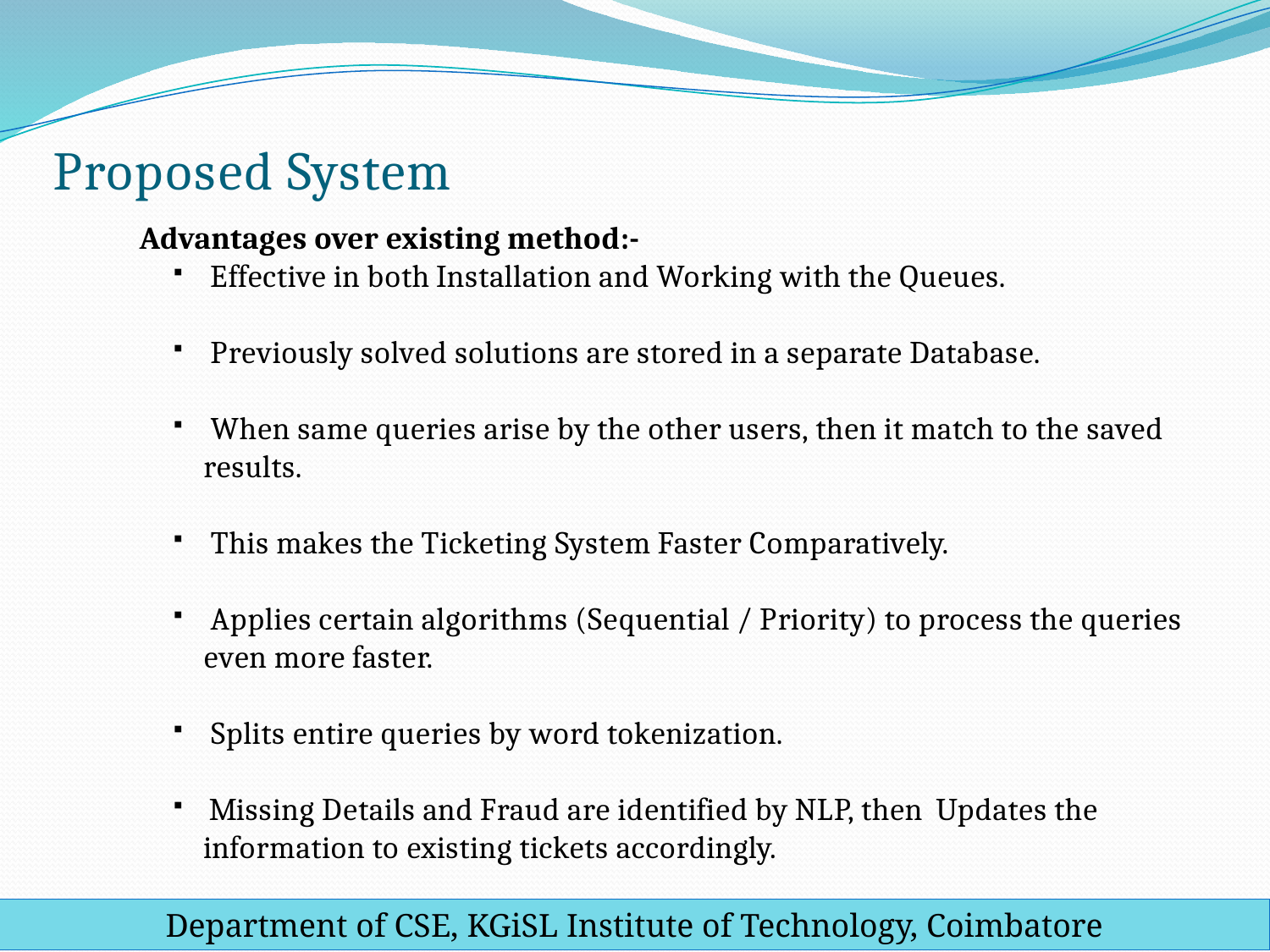

# Proposed System
Advantages over existing method:-
 Effective in both Installation and Working with the Queues.

 Previously solved solutions are stored in a separate Database.

 When same queries arise by the other users, then it match to the saved results.

 This makes the Ticketing System Faster Comparatively.

 Applies certain algorithms (Sequential / Priority) to process the queries even more faster.

 Splits entire queries by word tokenization.

 Missing Details and Fraud are identified by NLP, then  Updates the information to existing tickets accordingly.
Department of CSE, KGiSL Institute of Technology, Coimbatore